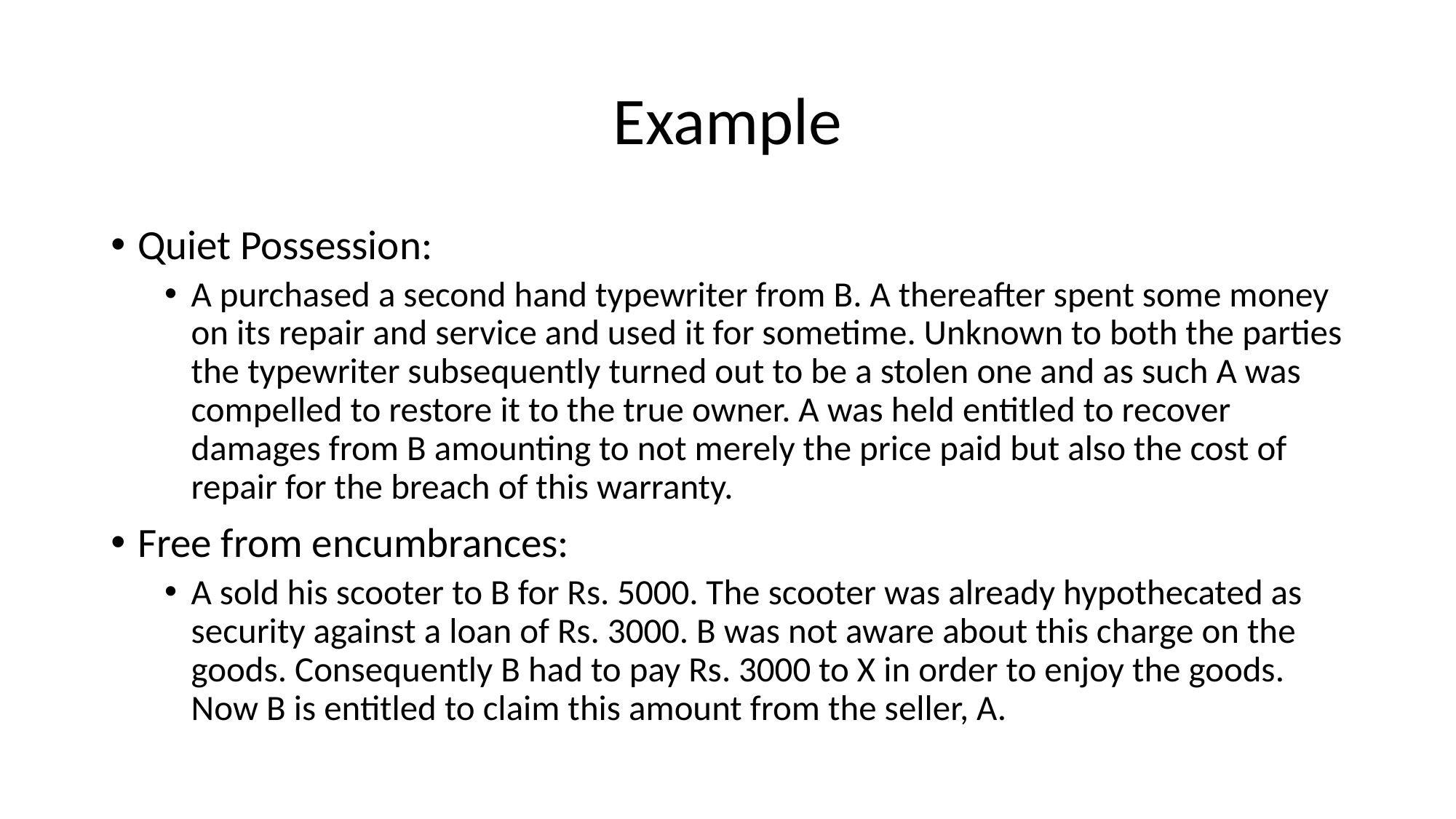

# Example
Quiet Possession:
A purchased a second hand typewriter from B. A thereafter spent some money on its repair and service and used it for sometime. Unknown to both the parties the typewriter subsequently turned out to be a stolen one and as such A was compelled to restore it to the true owner. A was held entitled to recover damages from B amounting to not merely the price paid but also the cost of repair for the breach of this warranty.
Free from encumbrances:
A sold his scooter to B for Rs. 5000. The scooter was already hypothecated as security against a loan of Rs. 3000. B was not aware about this charge on the goods. Consequently B had to pay Rs. 3000 to X in order to enjoy the goods. Now B is entitled to claim this amount from the seller, A.